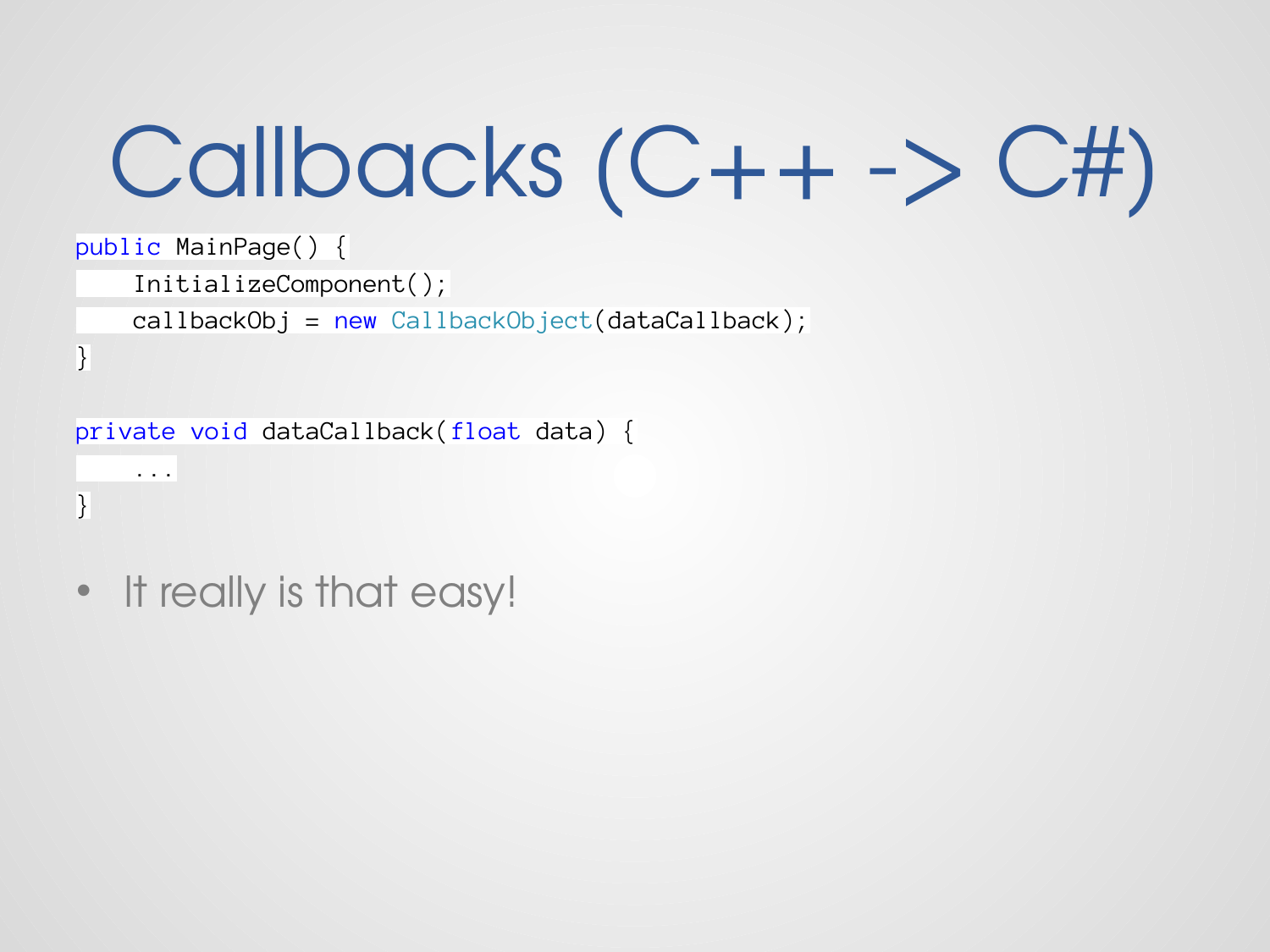

# Callbacks (C++ -> C#)
public MainPage() {
    InitializeComponent();
    callbackObj = new CallbackObject(dataCallback);
}

private void dataCallback(float data) {
    ...
}

It really is that easy!